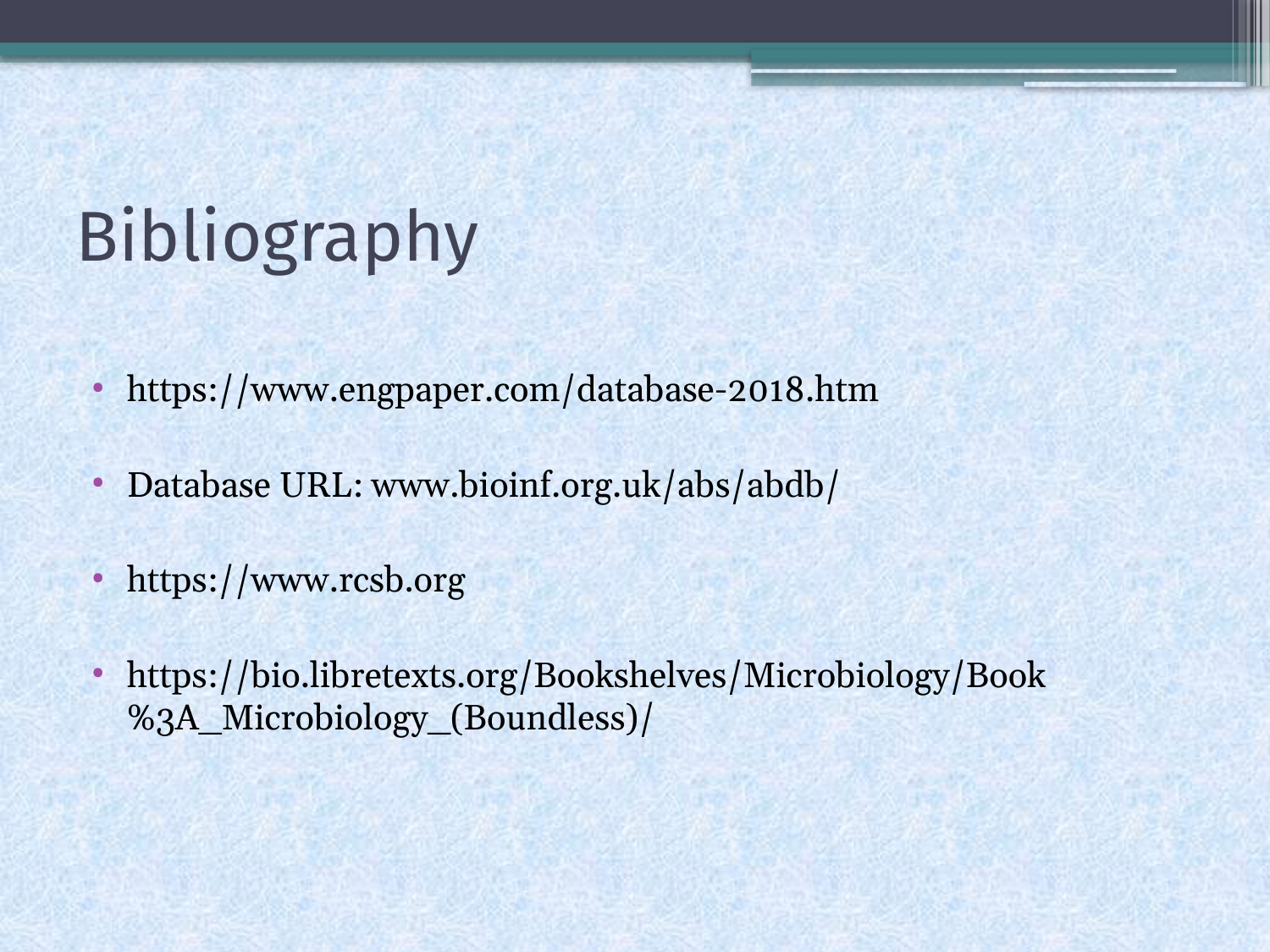

# Bibliography

https://www.engpaper.com/database-2018.htm

Database URL: www.bioinf.org.uk/abs/abdb/

https://www.rcsb.org

https://bio.libretexts.org/Bookshelves/Microbiology/Book%3A_Microbiology_(Boundless)/